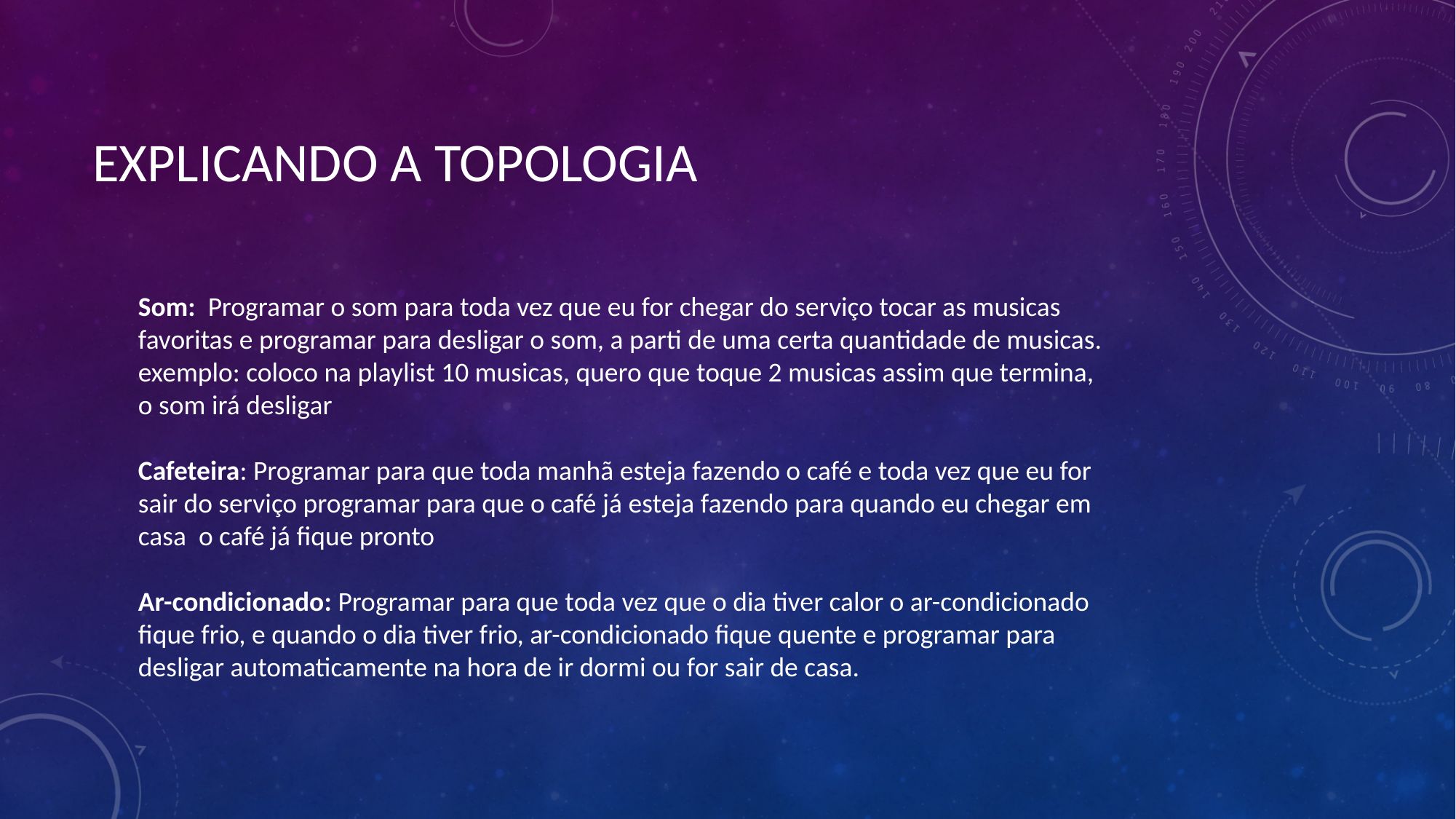

# Explicando a topologia
Som:  Programar o som para toda vez que eu for chegar do serviço tocar as musicas favoritas e programar para desligar o som, a parti de uma certa quantidade de musicas.
exemplo: coloco na playlist 10 musicas, quero que toque 2 musicas assim que termina,
o som irá desligar

Cafeteira: Programar para que toda manhã esteja fazendo o café e toda vez que eu for
sair do serviço programar para que o café já esteja fazendo para quando eu chegar em casa  o café já fique pronto

Ar-condicionado: Programar para que toda vez que o dia tiver calor o ar-condicionado fique frio, e quando o dia tiver frio, ar-condicionado fique quente e programar para desligar automaticamente na hora de ir dormi ou for sair de casa.